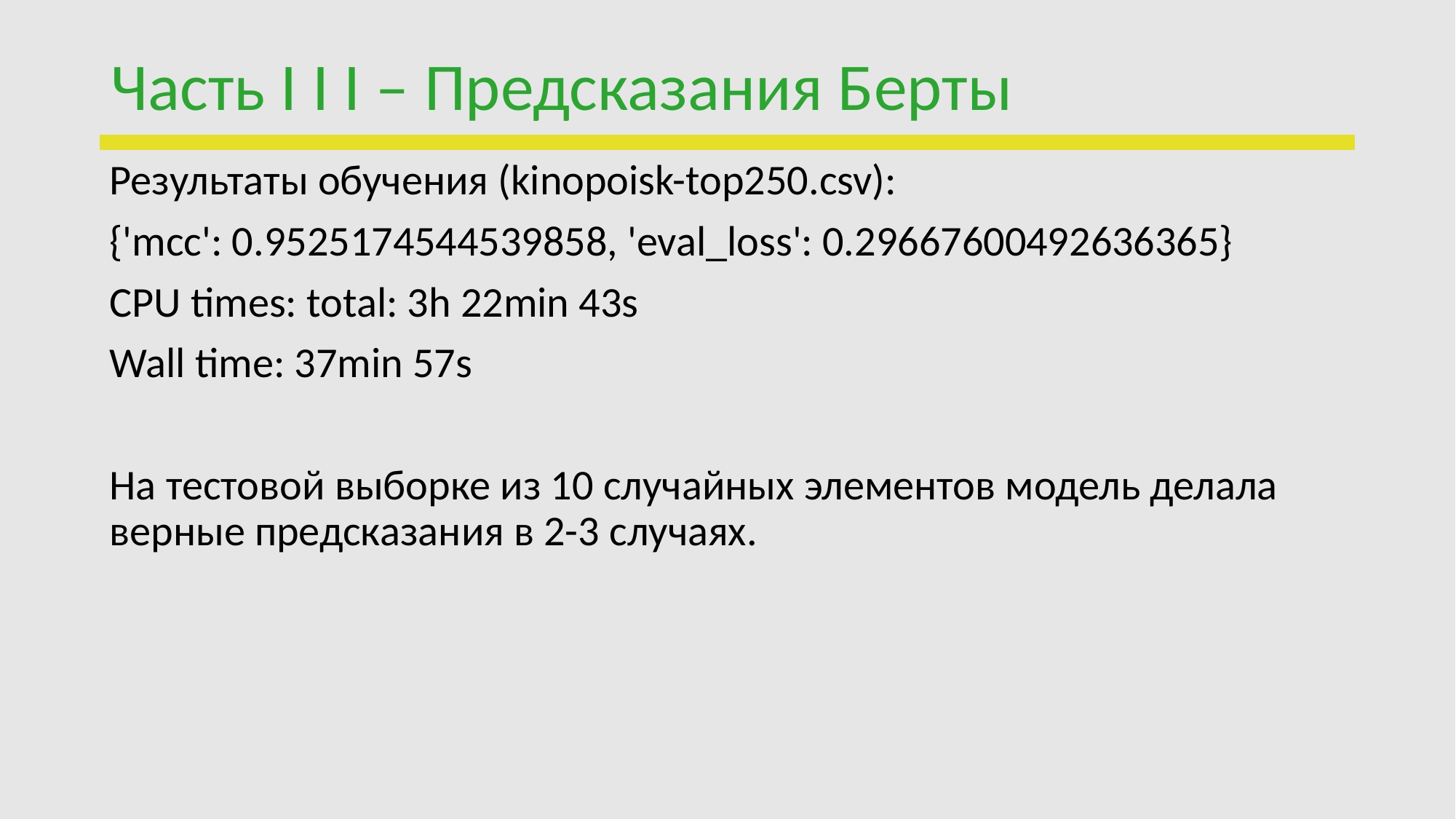

# Часть I I I – Предсказания Берты
Результаты обучения (kinopoisk-top250.csv):
{'mcc': 0.9525174544539858, 'eval_loss': 0.29667600492636365}
CPU times: total: 3h 22min 43s
Wall time: 37min 57s

На тестовой выборке из 10 случайных элементов модель делала верные предсказания в 2-3 случаях.